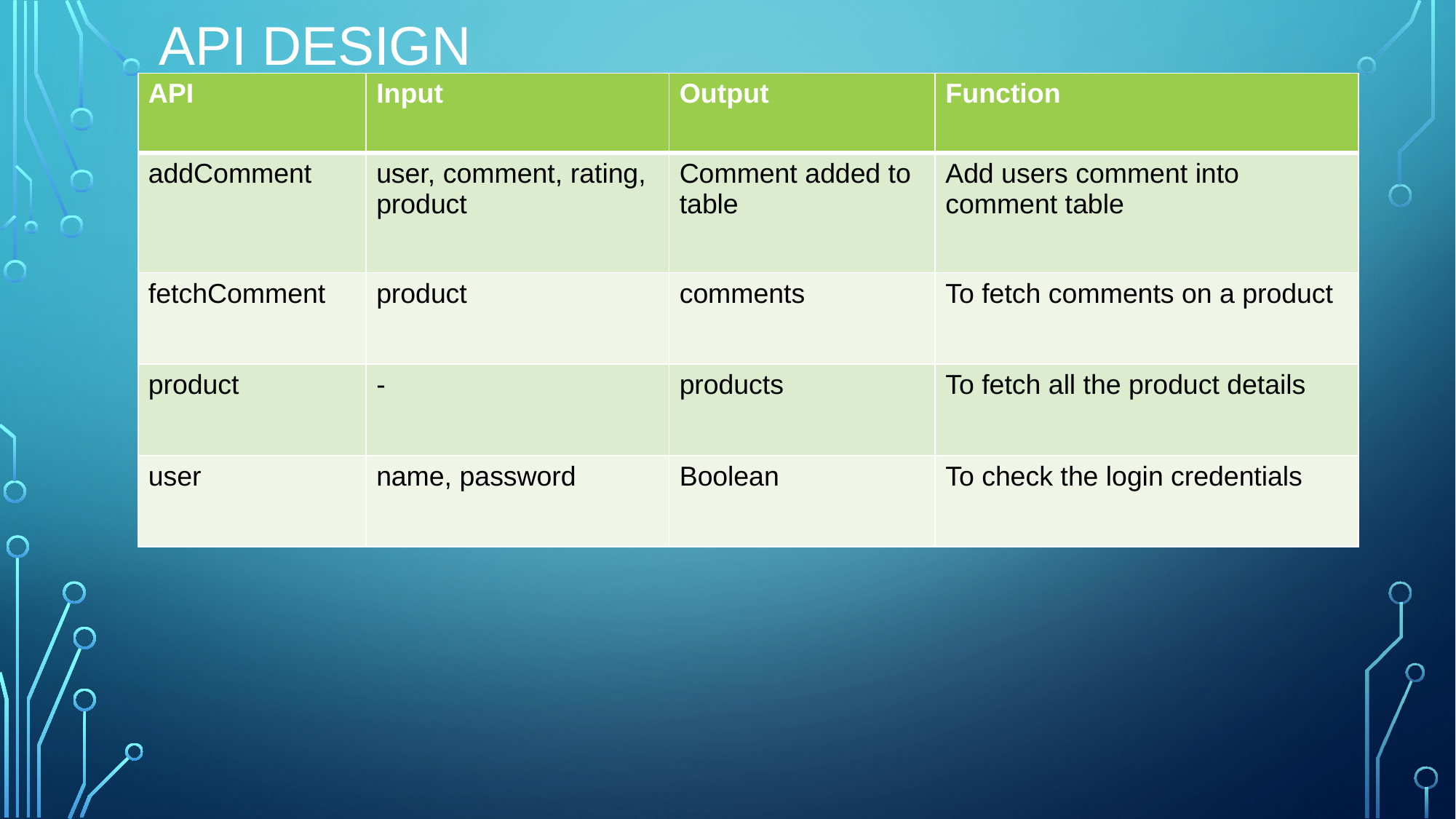

# API Design
| API | Input | Output | Function |
| --- | --- | --- | --- |
| addComment | user, comment, rating, product | Comment added to table | Add users comment into comment table |
| fetchComment | product | comments | To fetch comments on a product |
| product | - | products | To fetch all the product details |
| user | name, password | Boolean | To check the login credentials |